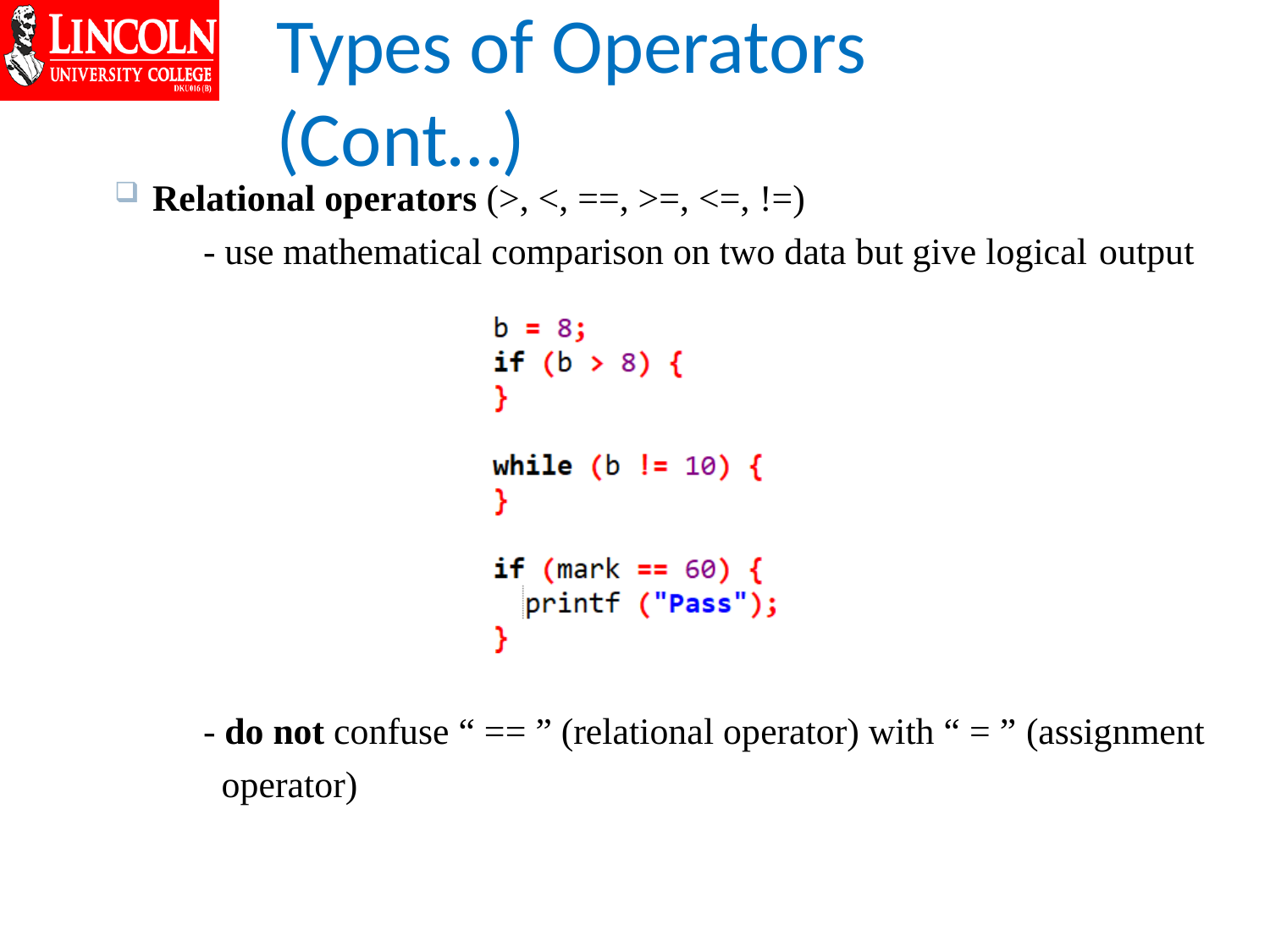

# Types of Operators (Cont…)
Relational operators (>, <, ==, >=, <=, !=)
- use mathematical comparison on two data but give logical output

- do not confuse “ == ” (relational operator) with “ = ” (assignment
operator)